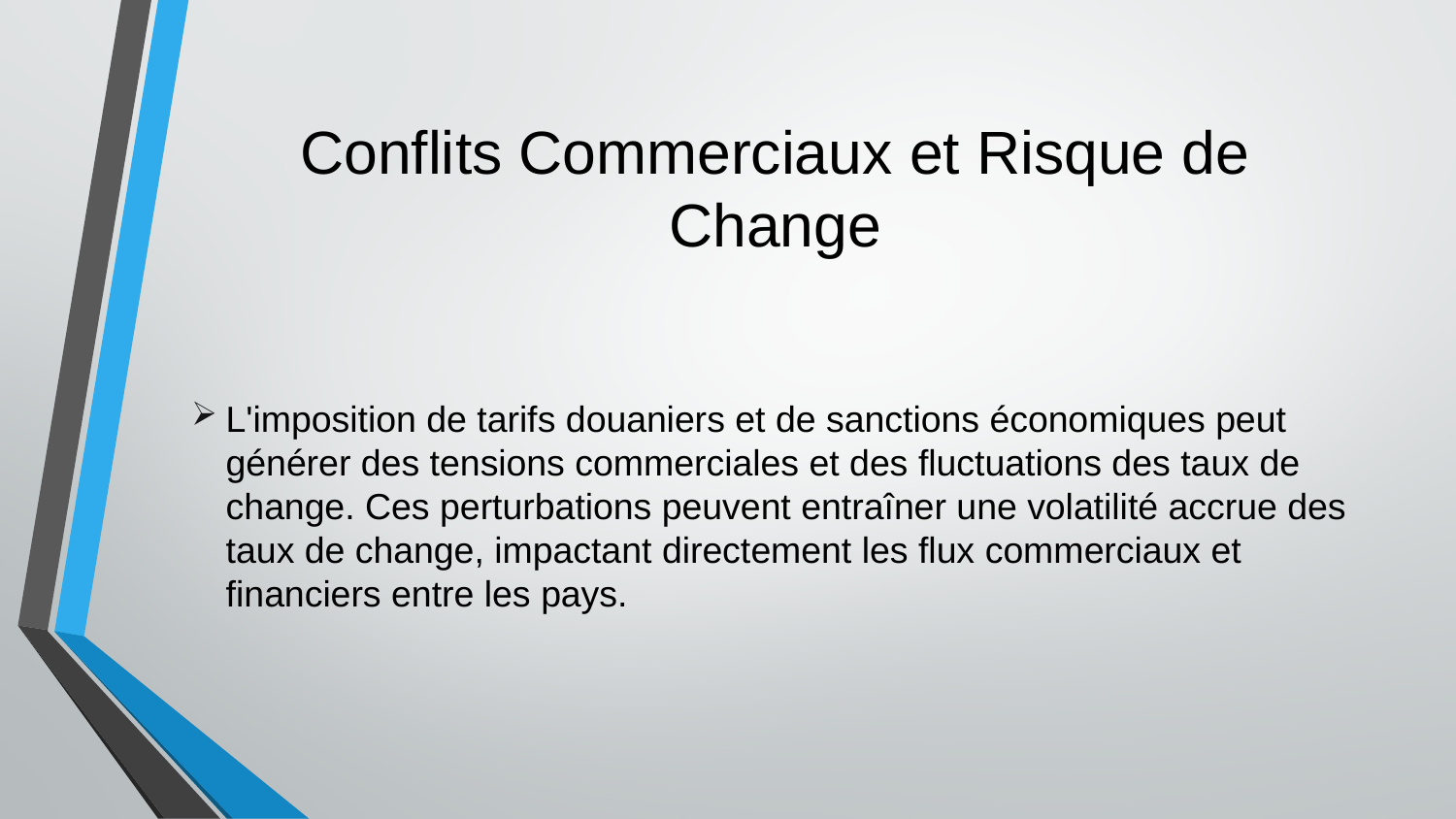

# Conflits Commerciaux et Risque de Change

L'imposition de tarifs douaniers et de sanctions économiques peut générer des tensions commerciales et des fluctuations des taux de change. Ces perturbations peuvent entraîner une volatilité accrue des taux de change, impactant directement les flux commerciaux et financiers entre les pays.